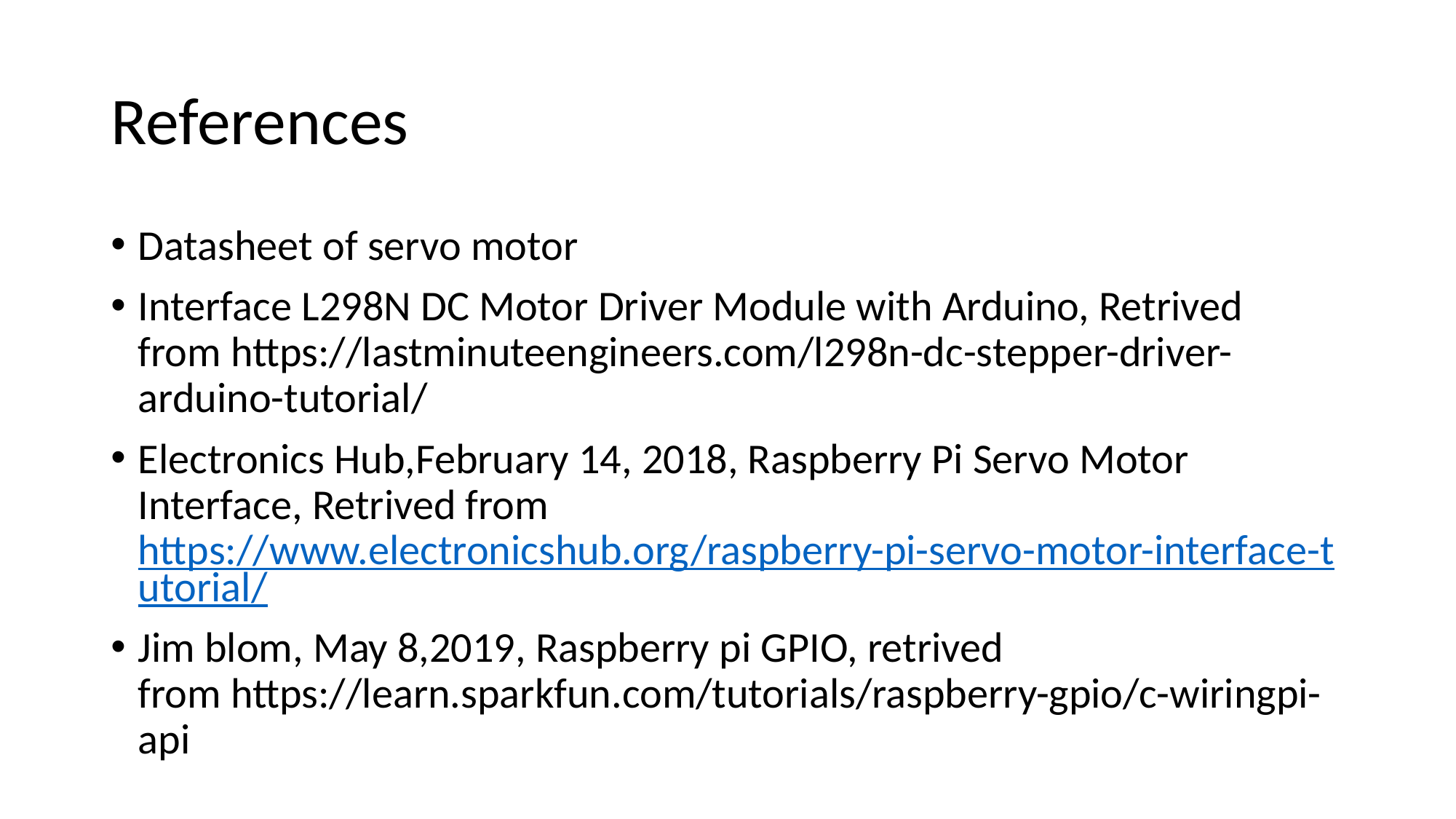

# References
Datasheet of servo motor
Interface L298N DC Motor Driver Module with Arduino, Retrived from https://lastminuteengineers.com/l298n-dc-stepper-driver-arduino-tutorial/
Electronics Hub,February 14, 2018, Raspberry Pi Servo Motor Interface, Retrived from https://www.electronicshub.org/raspberry-pi-servo-motor-interface-tutorial/
Jim blom, May 8,2019, Raspberry pi GPIO, retrived from https://learn.sparkfun.com/tutorials/raspberry-gpio/c-wiringpi-api